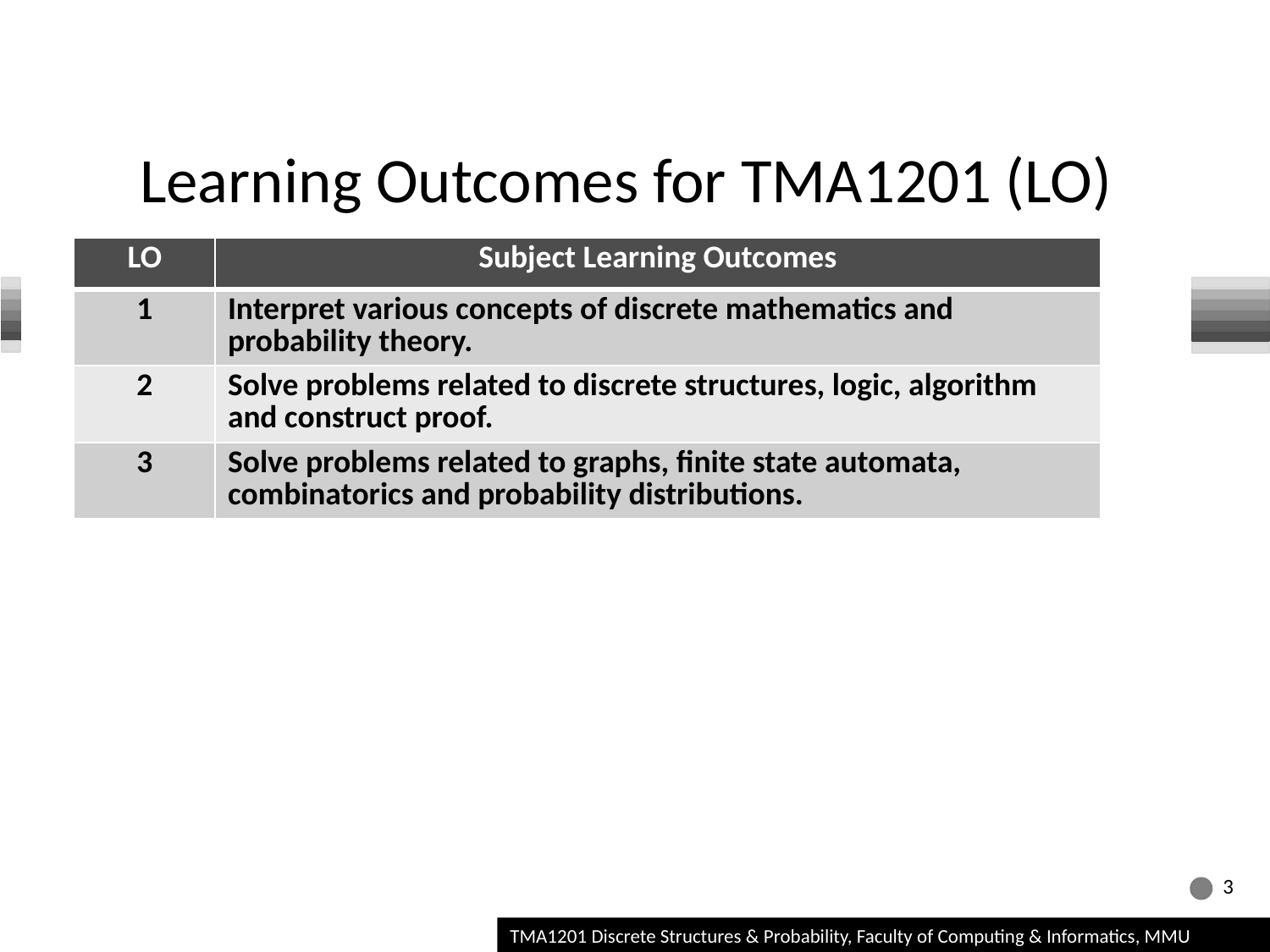

# Learning Outcomes for TMA1201 (LO)
| LO | Subject Learning Outcomes |
| --- | --- |
| 1 | Interpret various concepts of discrete mathematics and probability theory. |
| 2 | Solve problems related to discrete structures, logic, algorithm and construct proof. |
| 3 | Solve problems related to graphs, finite state automata, combinatorics and probability distributions. |
3
TMA1201 Discrete Structures & Probability, Faculty of Computing & Informatics, MMU